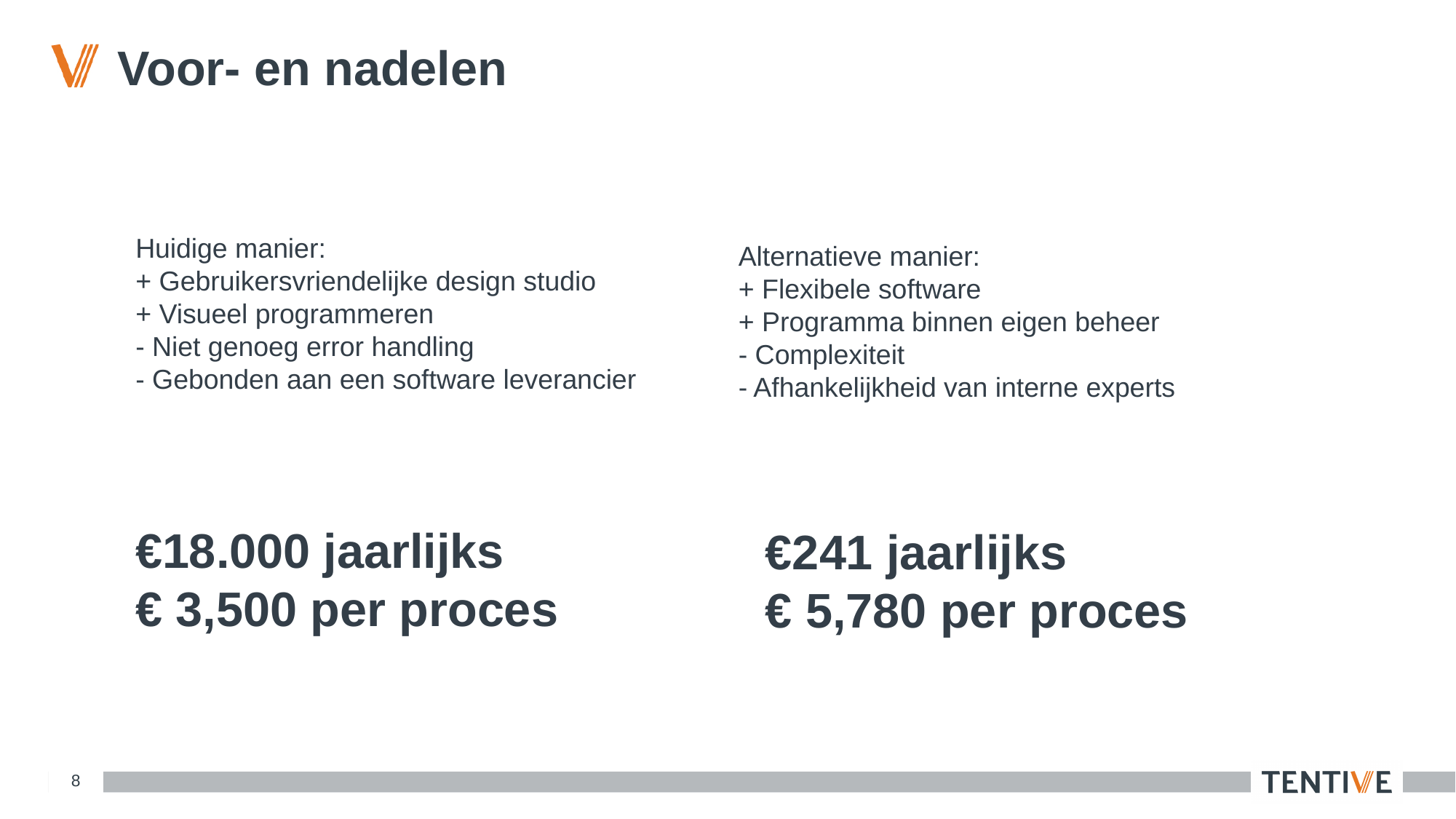

# Voor- en nadelen
Huidige manier:
+ Gebruikersvriendelijke design studio
+ Visueel programmeren
- Niet genoeg error handling
- Gebonden aan een software leverancier
Alternatieve manier:
+ Flexibele software
+ Programma binnen eigen beheer
- Complexiteit
- Afhankelijkheid van interne experts
€18.000 jaarlijks
€ 3,500 per proces

€241 jaarlijks
€ 5,780 per proces